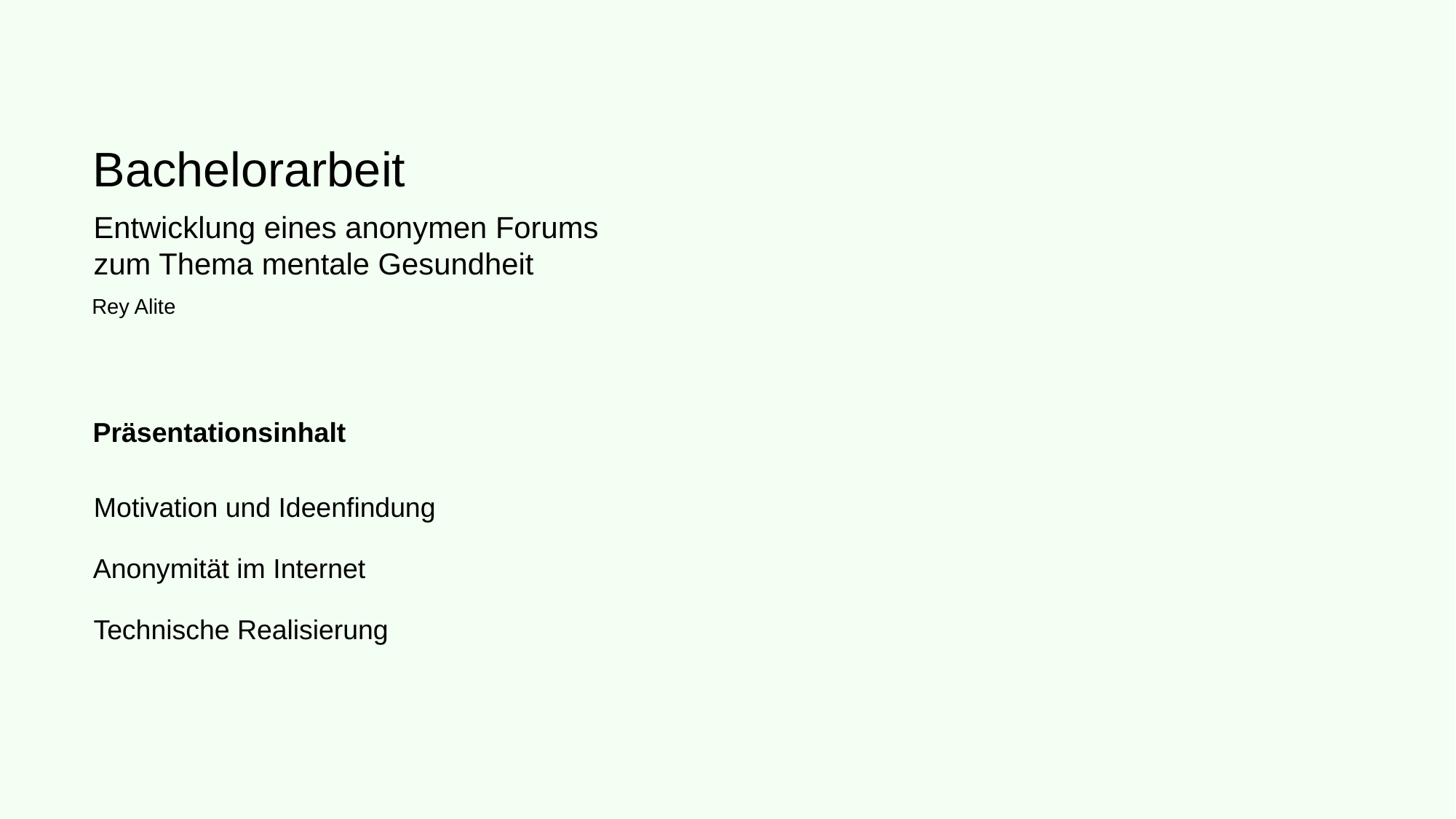

Bachelorarbeit
Entwicklung eines anonymen Forums
zum Thema mentale Gesundheit
Rey Alite
Präsentationsinhalt
Motivation und Ideenfindung
Anonymität im Internet
Technische Realisierung